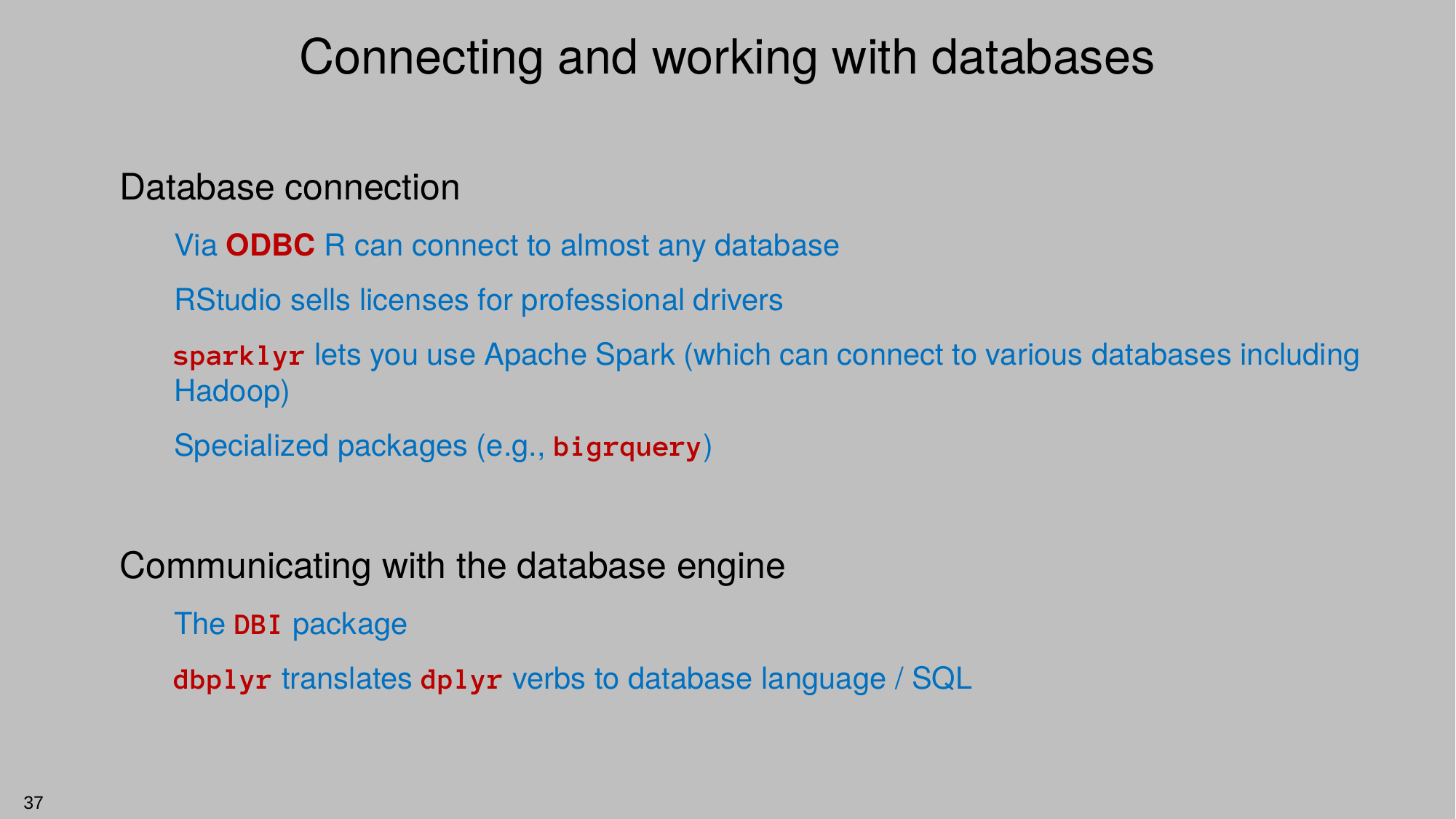

# Connecting and working with databases
Database connection
Via ODBC R can connect to almost any database
RStudio sells licenses for professional drivers
sparklyr lets you use Apache Spark (which can connect to various databases including Hadoop)
Specialized packages (e.g., bigrquery)

Communicating with the database engine
The DBI package
dbplyr translates dplyr verbs to database language / SQL